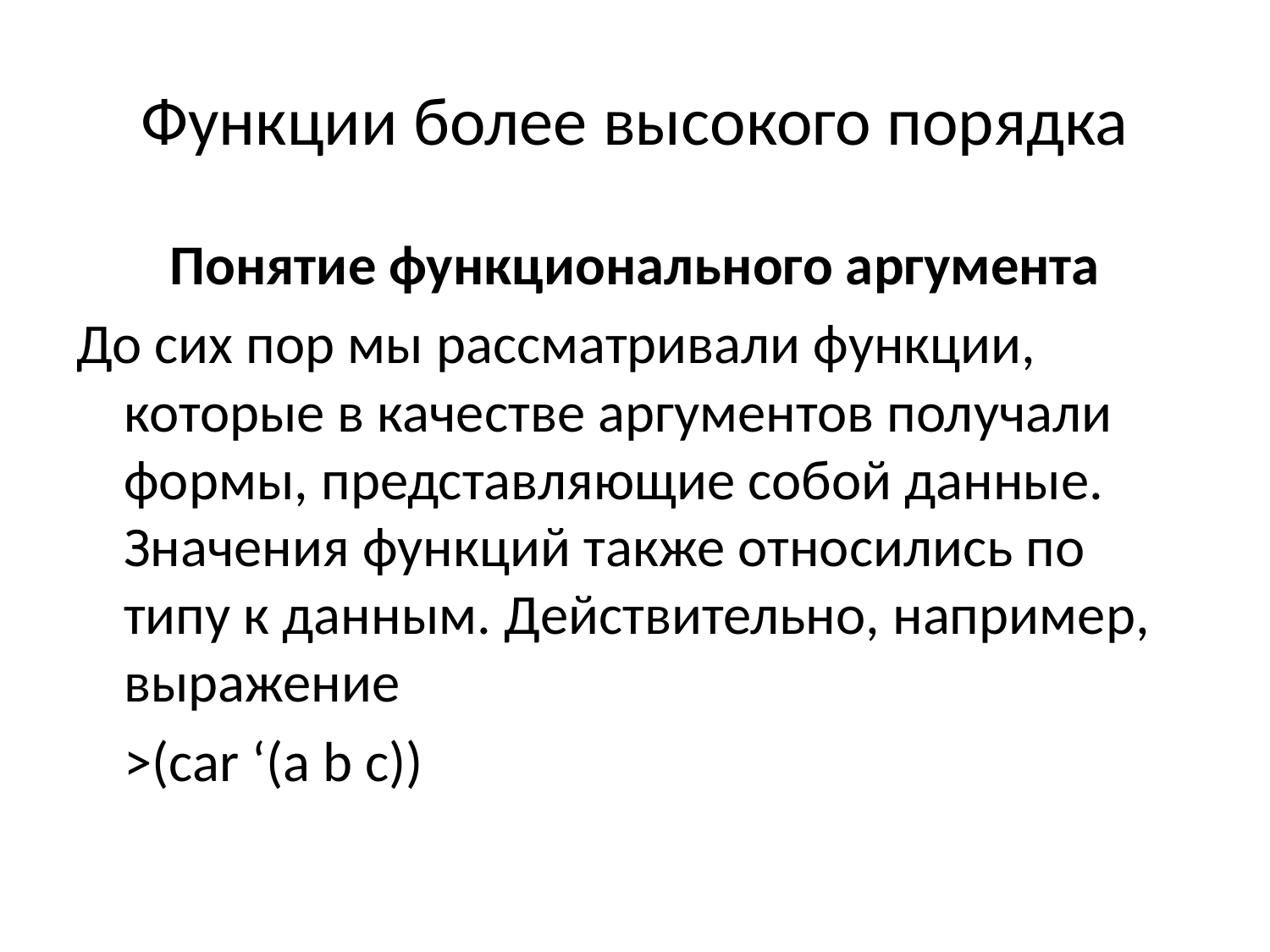

# Функции более высокого порядка
Понятие функционального аргумента
До сих пор мы рассматривали функции, которые в качестве аргументов получали формы, представляющие собой данные. Значения функций также относились по типу к данным. Действительно, например, выражение
	>(car ‘(a b c))